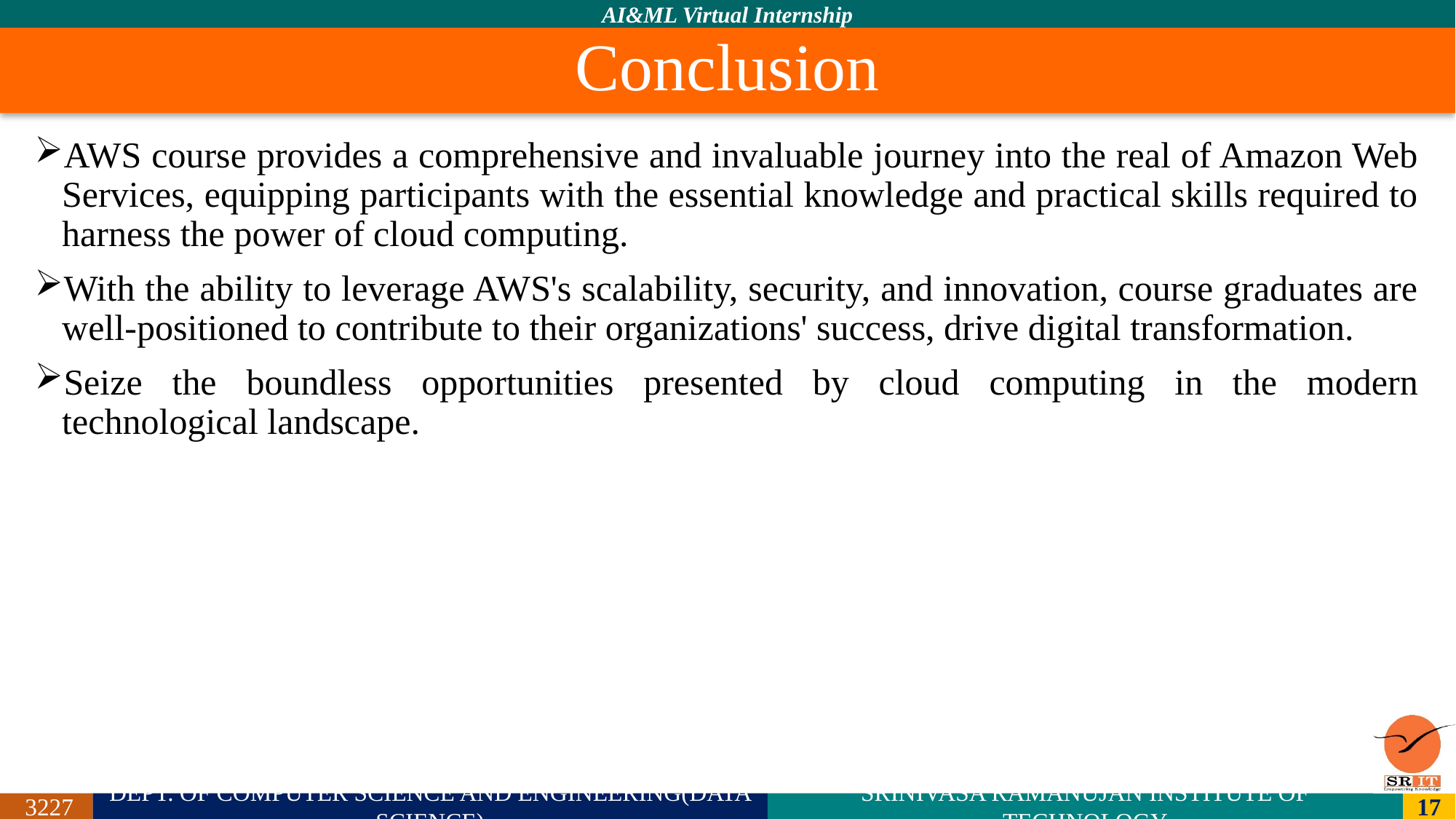

# Conclusion
AWS course provides a comprehensive and invaluable journey into the real of Amazon Web Services, equipping participants with the essential knowledge and practical skills required to harness the power of cloud computing.
With the ability to leverage AWS's scalability, security, and innovation, course graduates are well-positioned to contribute to their organizations' success, drive digital transformation.
Seize the boundless opportunities presented by cloud computing in the modern technological landscape.